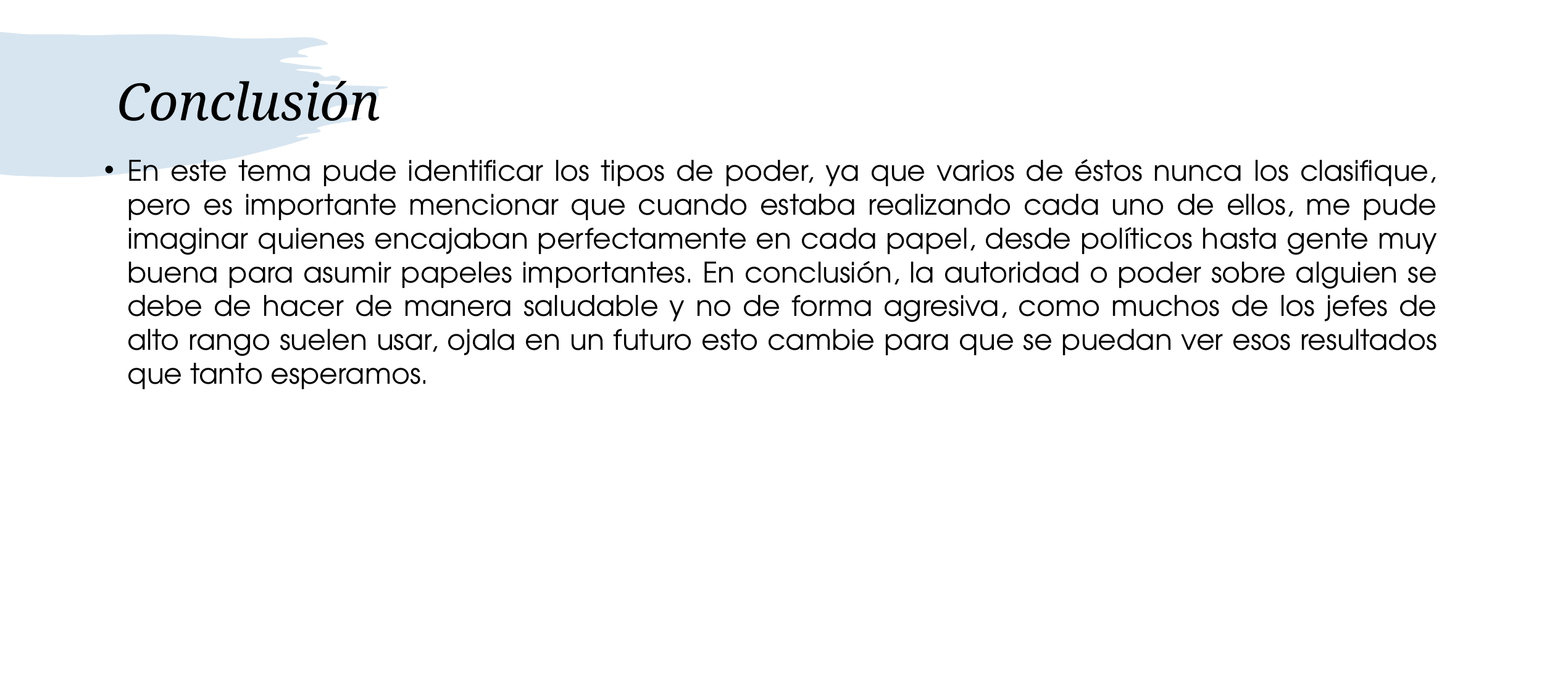

# Conclusión
En este tema pude identificar los tipos de poder, ya que varios de éstos nunca los clasifique, pero es importante mencionar que cuando estaba realizando cada uno de ellos, me pude imaginar quienes encajaban perfectamente en cada papel, desde políticos hasta gente muy buena para asumir papeles importantes. En conclusión, la autoridad o poder sobre alguien se debe de hacer de manera saludable y no de forma agresiva, como muchos de los jefes de alto rango suelen usar, ojala en un futuro esto cambie para que se puedan ver esos resultados que tanto esperamos.